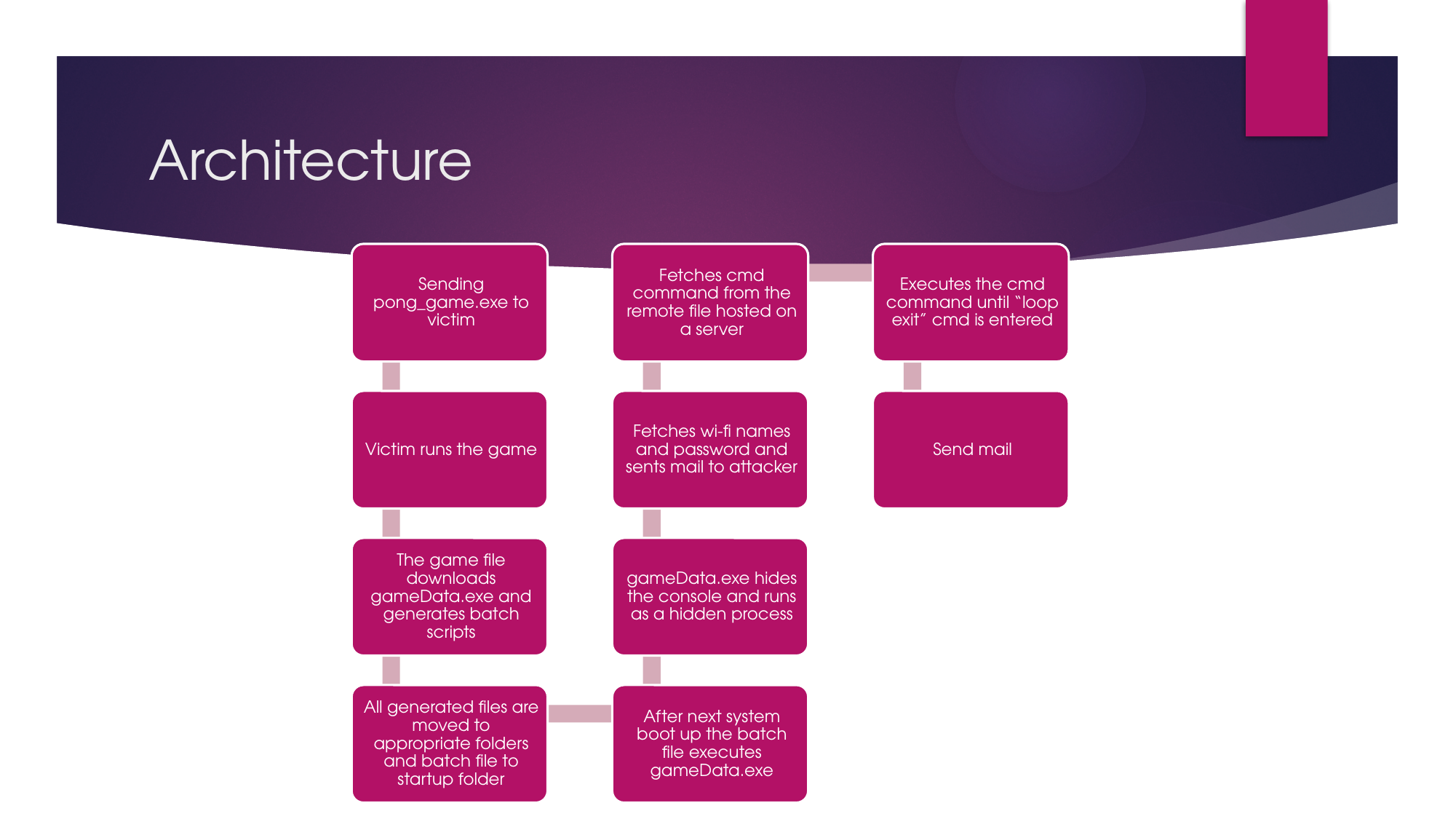

# Architecture
Sending pong_game.exe to victim
Victim runs the game
The game file downloads gameData.exe and generates batch scripts
All generated files are moved to appropriate folders and batch file to startup folder
After next system boot up the batch file executes gameData.exe
gameData.exe hides the console and runs as a hidden process
Fetches wi-fi names and password and sents mail to attacker
Fetches cmd command from the remote file hosted on a server
Executes the cmd command until “loop exit” cmd is entered
Send mail